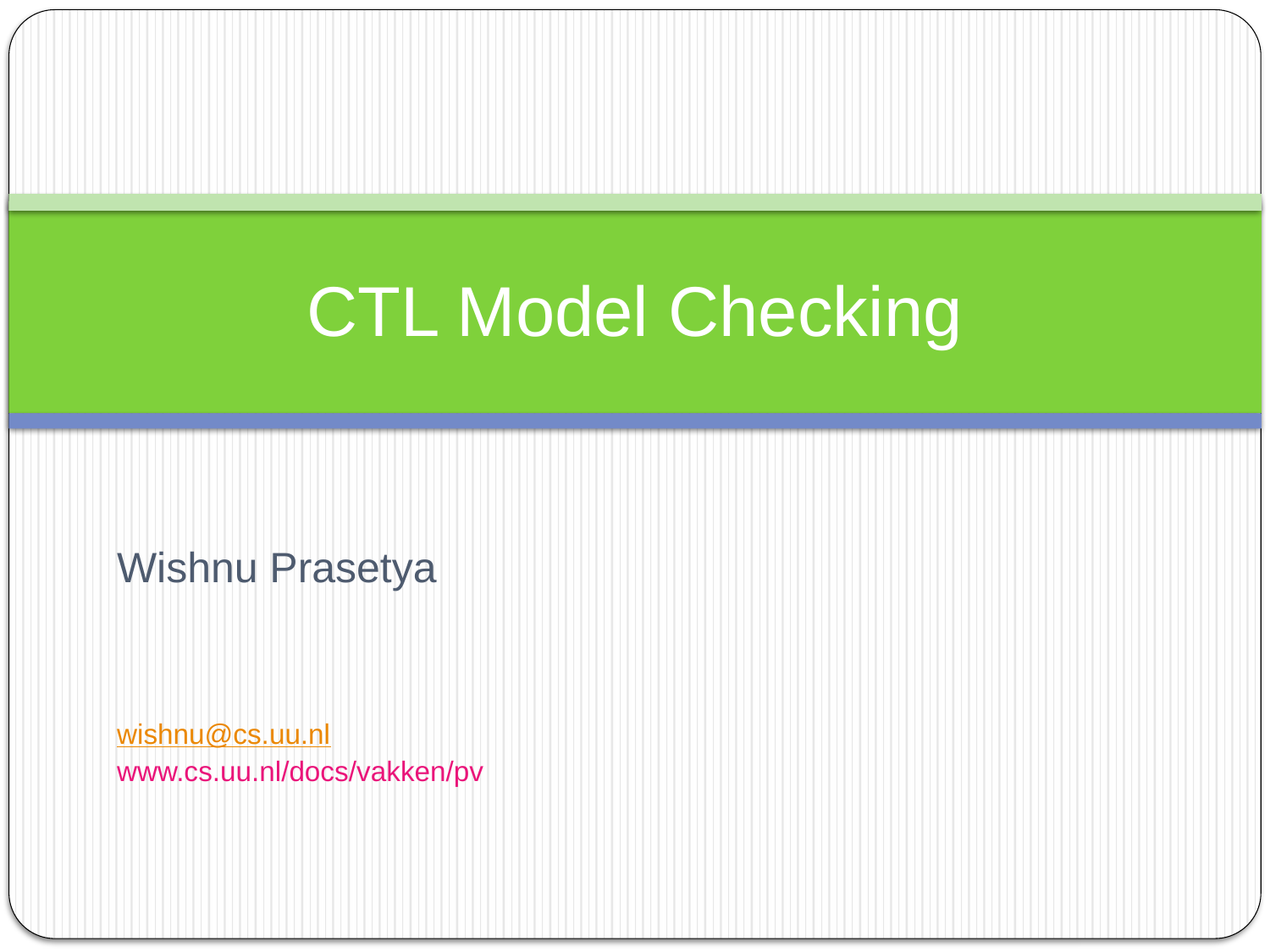

# CTL Model Checking
Wishnu Prasetya

wishnu@cs.uu.nl
www.cs.uu.nl/docs/vakken/pv